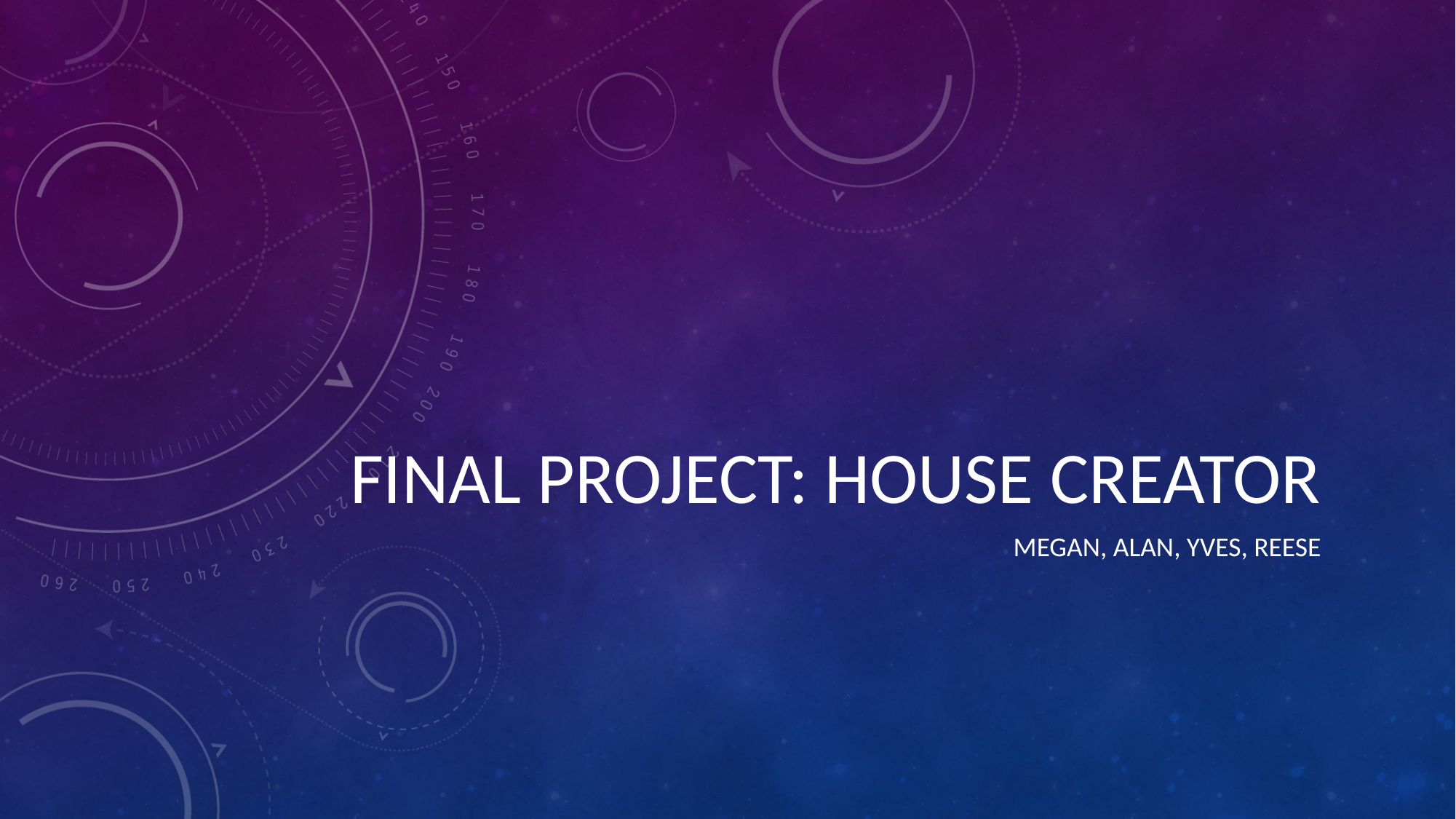

# Final Project: House CREATOR
Megan, Alan, Yves, Reese